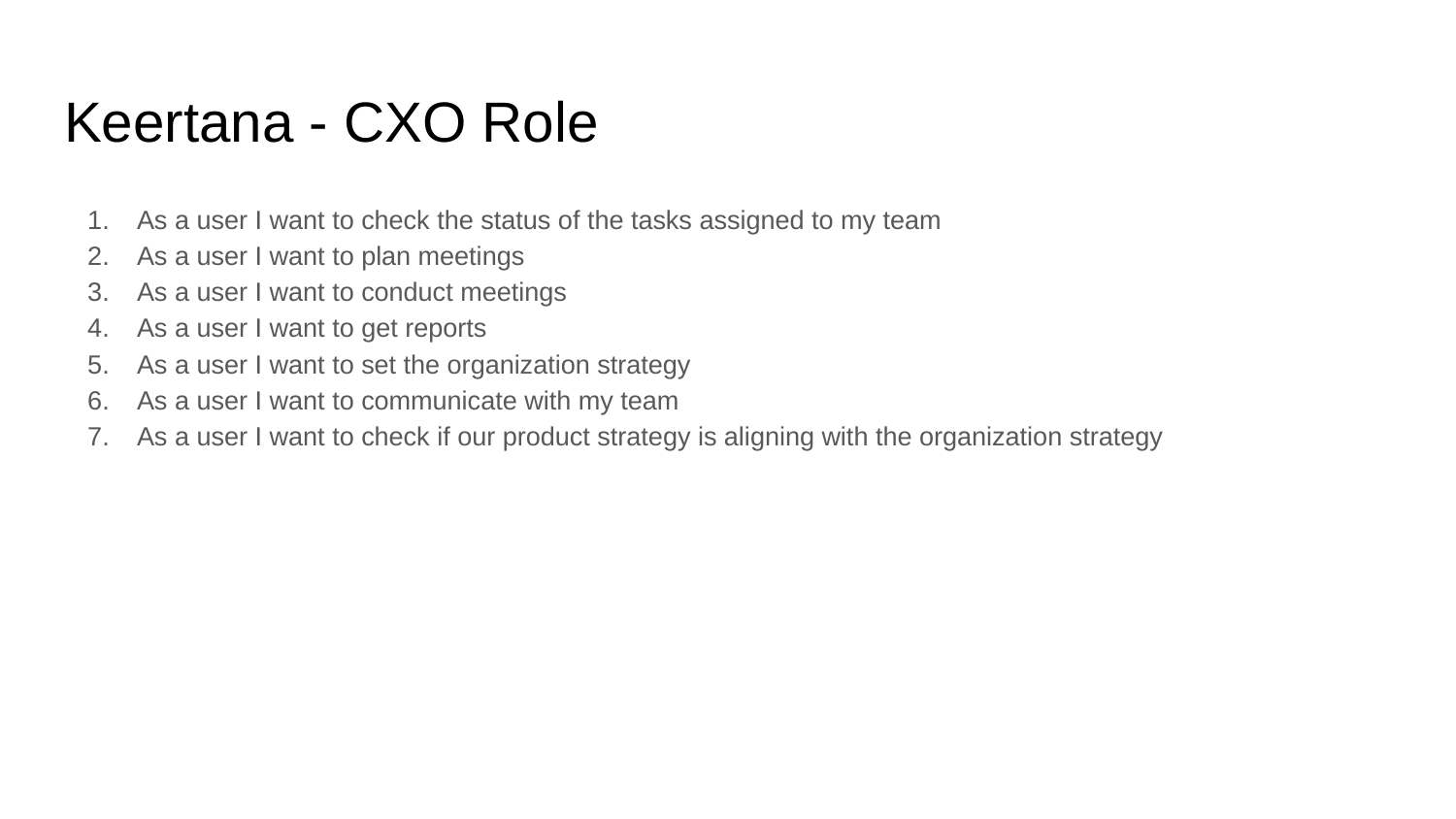

# Keertana - CXO Role
As a user I want to check the status of the tasks assigned to my team
As a user I want to plan meetings
As a user I want to conduct meetings
As a user I want to get reports
As a user I want to set the organization strategy
As a user I want to communicate with my team
As a user I want to check if our product strategy is aligning with the organization strategy